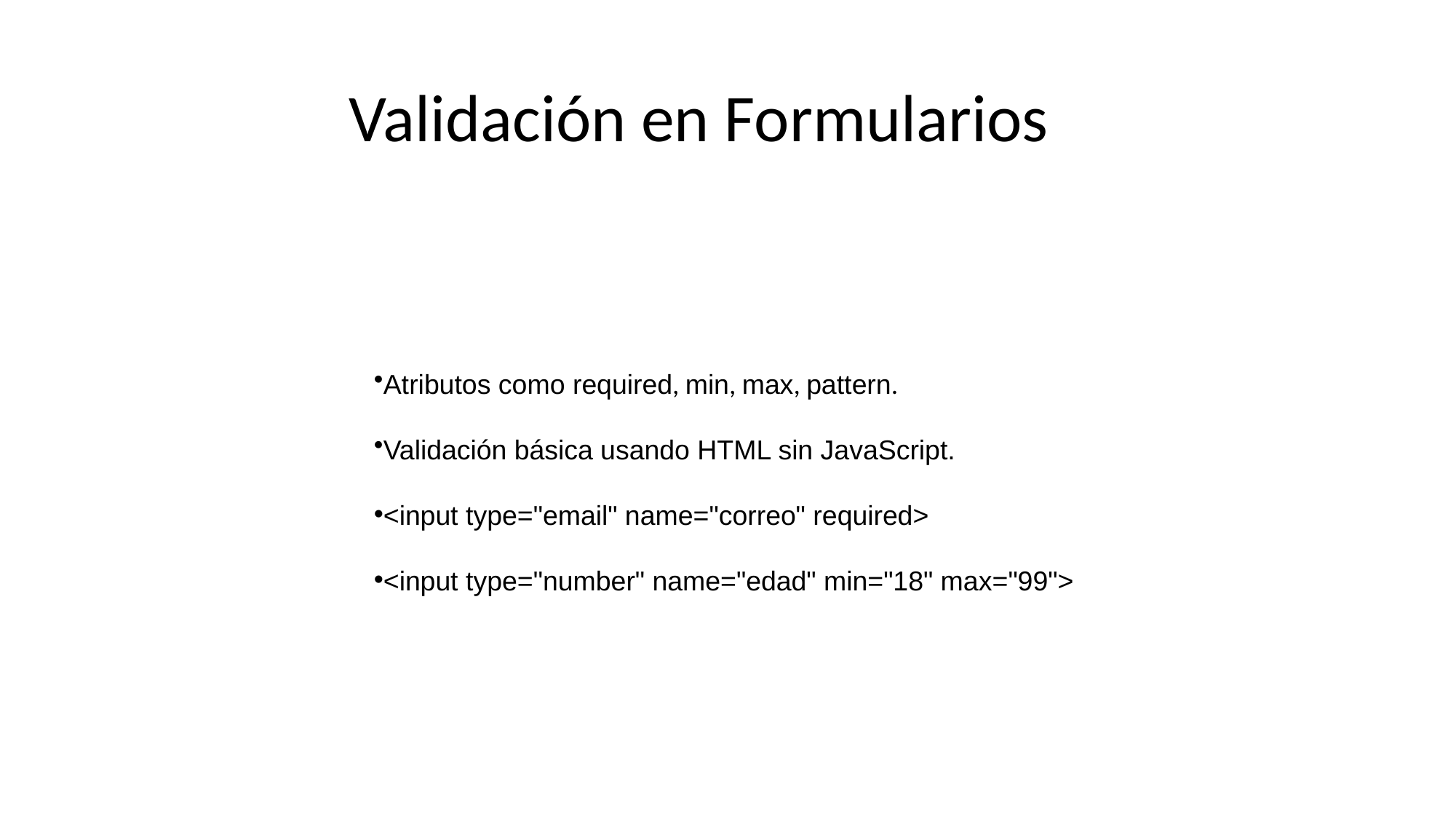

# Validación en Formularios
Atributos como required, min, max, pattern.

Validación básica usando HTML sin JavaScript.

<input type="email" name="correo" required>

<input type="number" name="edad" min="18" max="99">